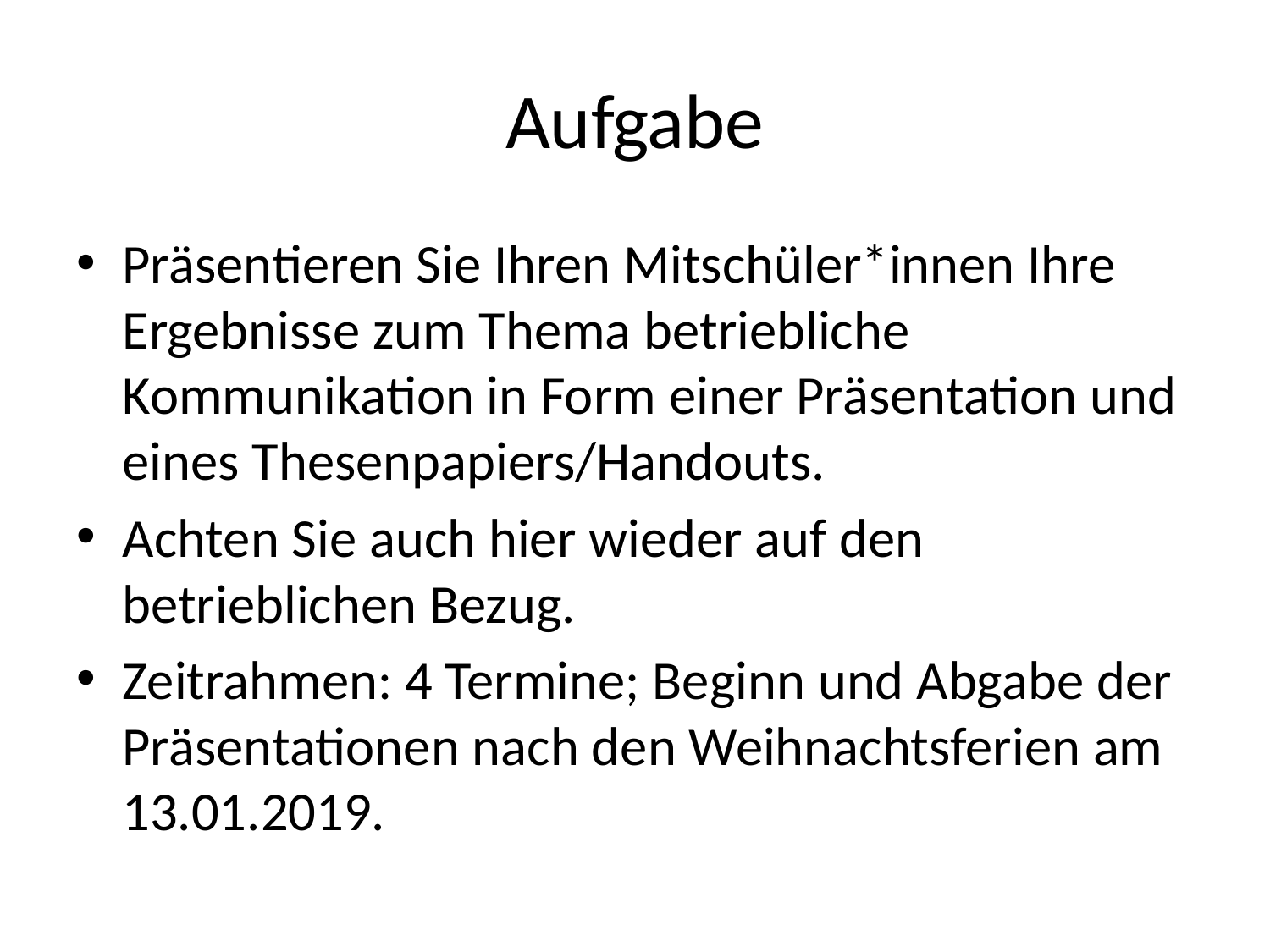

# Aufgabe
Präsentieren Sie Ihren Mitschüler*innen Ihre Ergebnisse zum Thema betriebliche Kommunikation in Form einer Präsentation und eines Thesenpapiers/Handouts.
Achten Sie auch hier wieder auf den betrieblichen Bezug.
Zeitrahmen: 4 Termine; Beginn und Abgabe der Präsentationen nach den Weihnachtsferien am 13.01.2019.